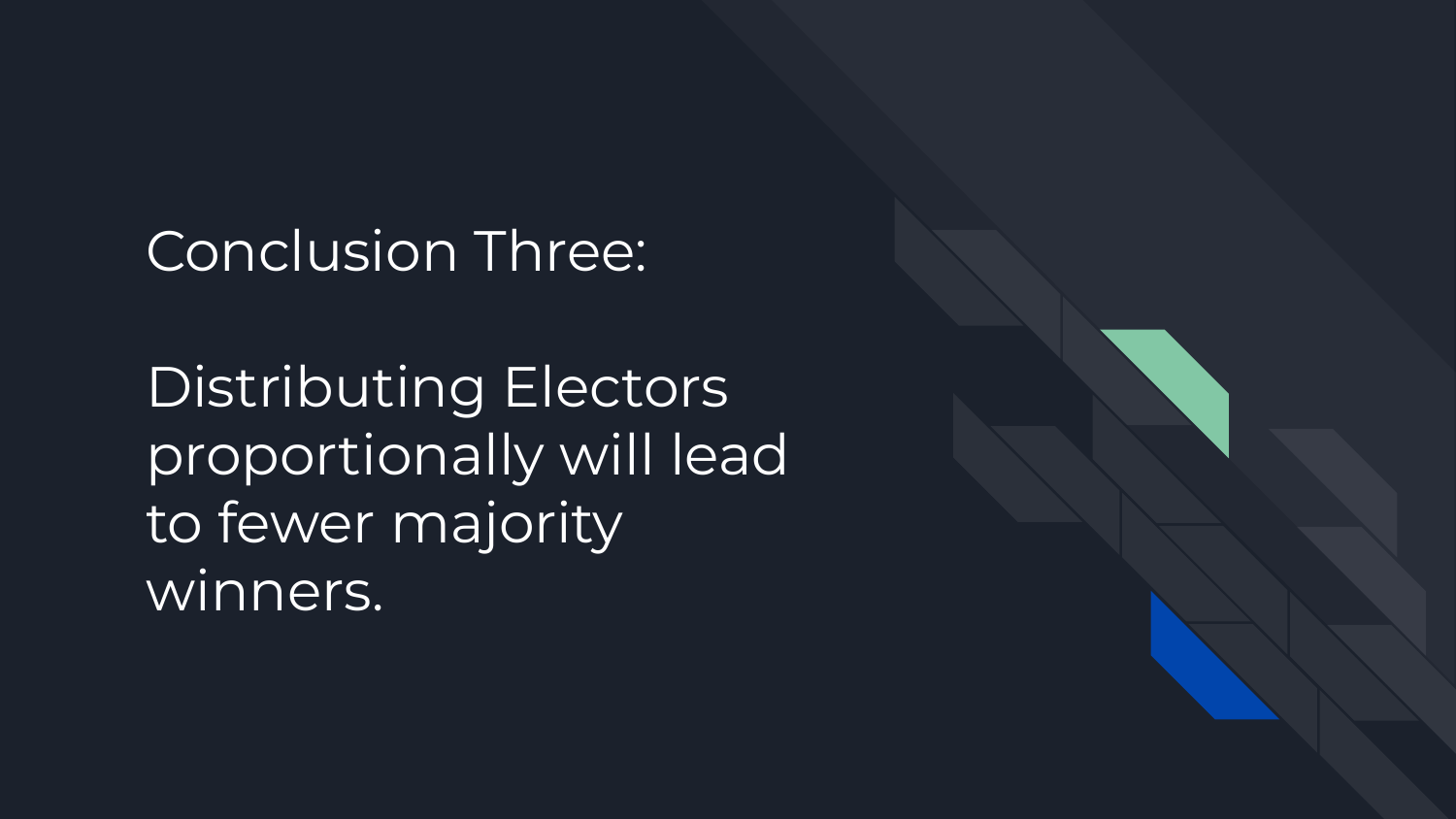

# Conclusion Three:

Distributing Electors proportionally will lead to fewer majority winners.